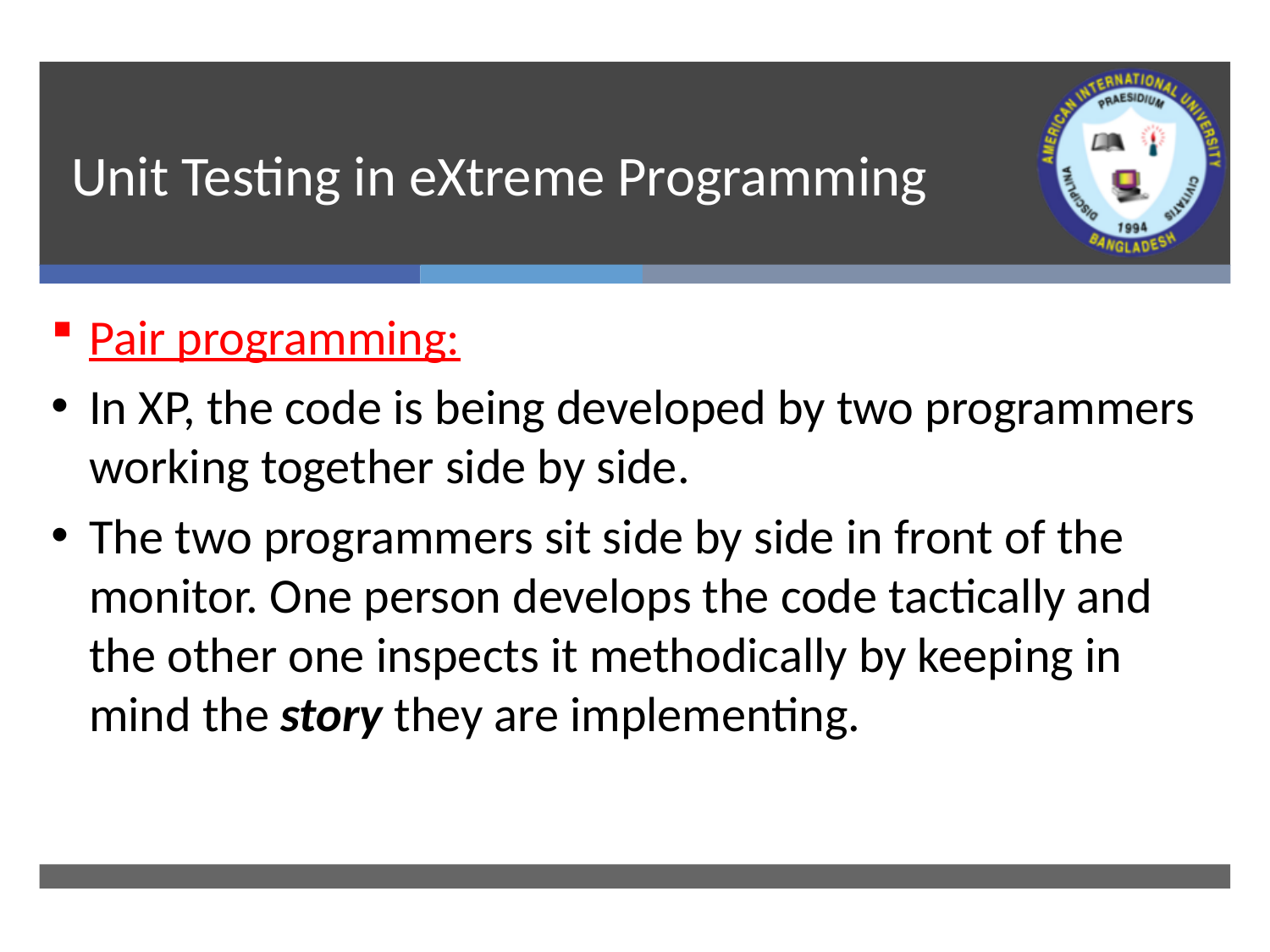

# Unit Testing in eXtreme Programming
Pair programming:
In XP, the code is being developed by two programmers working together side by side.
The two programmers sit side by side in front of the monitor. One person develops the code tactically and the other one inspects it methodically by keeping in mind the story they are implementing.